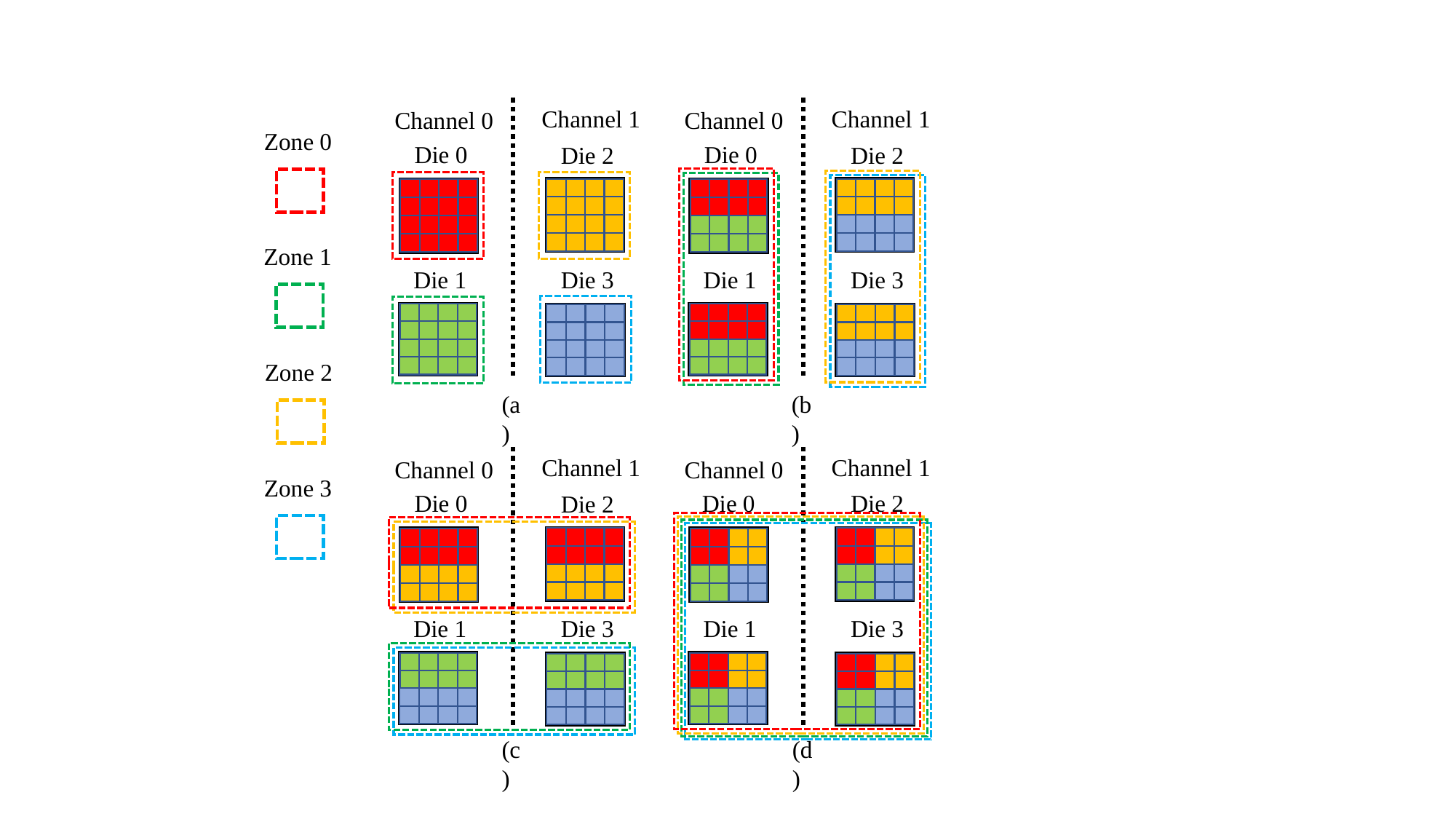

Channel 1
Channel 0
Die 0
Die 2

Die 3
Die 1

Channel 1
Channel 0
Die 0
Die 2

Die 3
Die 1

(b)
Zone 0

Zone 1

Zone 2

(a)

Channel 1
Channel 0
Die 0
Die 2

Die 3
Die 1

(c)
Channel 1
Channel 0

Die 3
Die 1

(d)
Zone 3

Die 2
Die 0